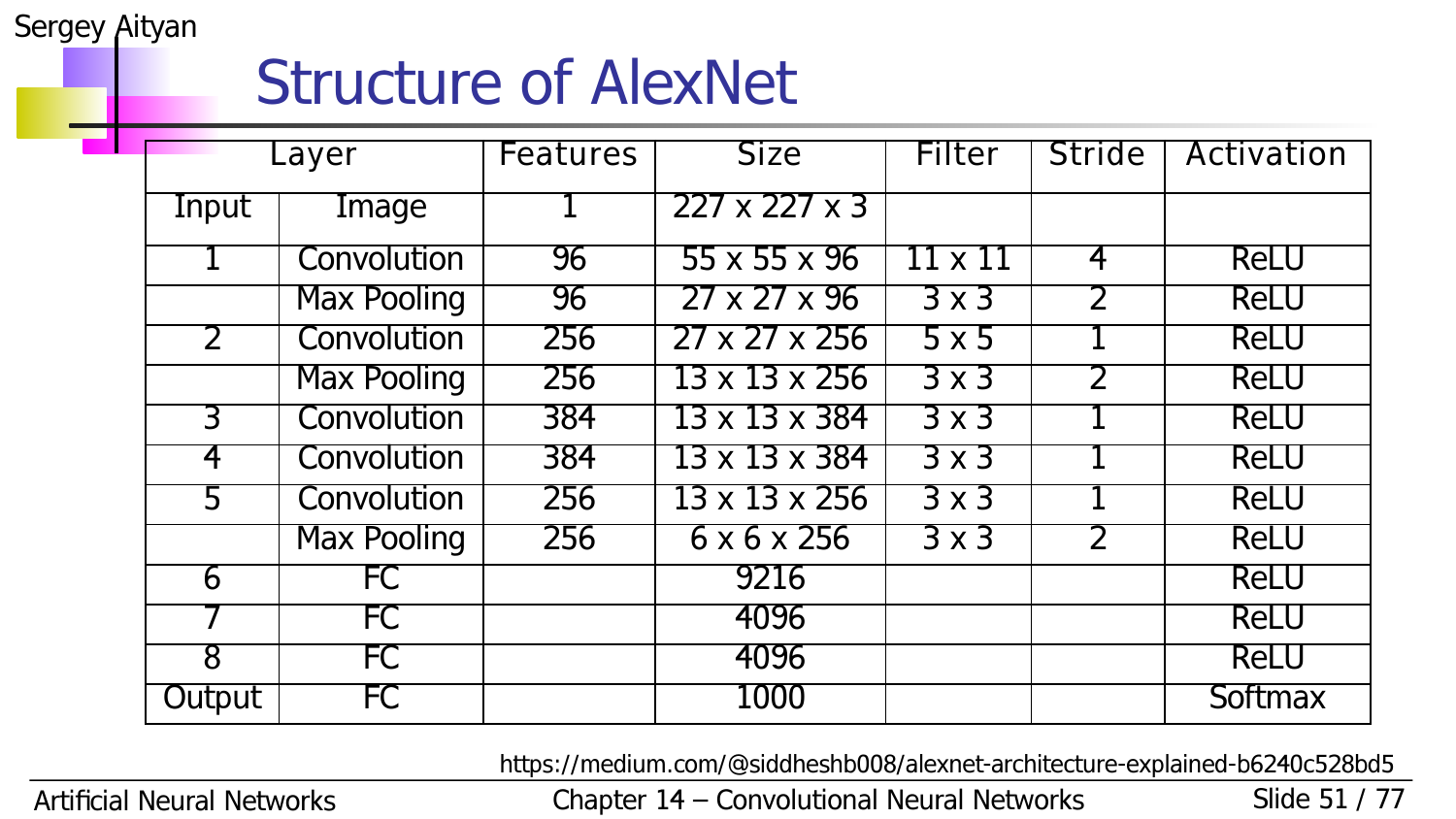

# Structure of AlexNet
| Layer |  | Features | Size | Filter | Stride | Activation |
| --- | --- | --- | --- | --- | --- | --- |
| Input | Image | 1 | 227 x 227 x 3 |  |  |  |
| 1 | Convolution | 96 | 55 x 55 x 96 | 11 x 11 | 4 | ReLU |
|  | Max Pooling | 96 | 27 x 27 x 96 | 3 x 3 | 2 | ReLU |
| 2 | Convolution | 256 | 27 x 27 x 256 | 5 x 5 | 1 | ReLU |
|  | Max Pooling | 256 | 13 x 13 x 256 | 3 x 3 | 2 | ReLU |
| 3 | Convolution | 384 | 13 x 13 x 384 | 3 x 3 | 1 | ReLU |
| 4 | Convolution | 384 | 13 x 13 x 384 | 3 x 3 | 1 | ReLU |
| 5 | Convolution | 256 | 13 x 13 x 256 | 3 x 3 | 1 | ReLU |
|  | Max Pooling | 256 | 6 x 6 x 256 | 3 x 3 | 2 | ReLU |
| 6 | FC |  | 9216 |  |  | ReLU |
| 7 | FC |  | 4096 |  |  | ReLU |
| 8 | FC |  | 4096 |  |  | ReLU |
| Output | FC |  | 1000 |  |  | Softmax |
https://medium.com/@siddheshb008/alexnet-architecture-explained-b6240c528bd5